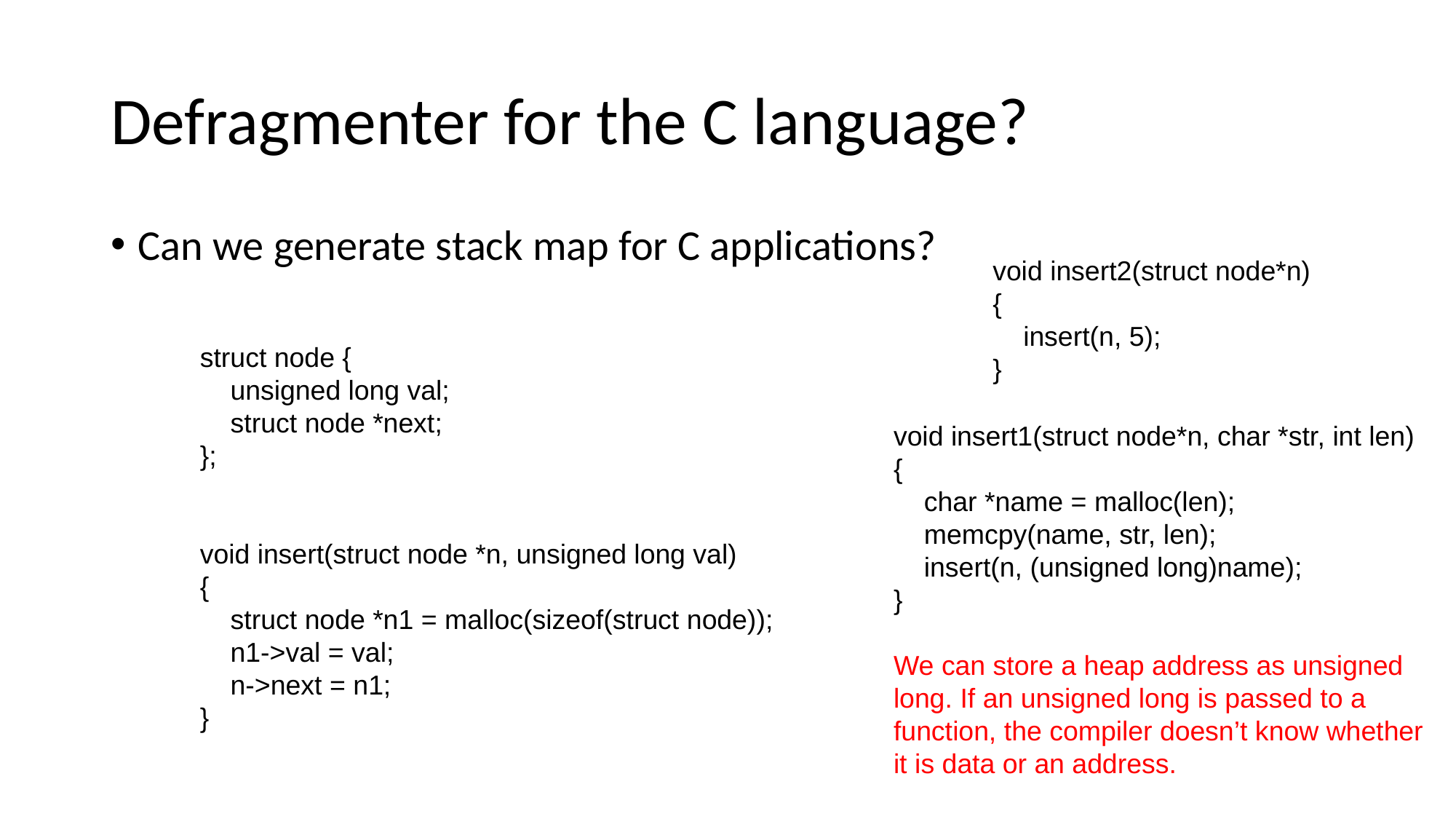

# Defragmenter for the C language?
Can we generate stack map for C applications?

void insert2(struct node*n)
{
    insert(n, 5);
}
struct node {
    unsigned long val;
    struct node *next;
};

void insert(struct node *n, unsigned long val)
{
    struct node *n1 = malloc(sizeof(struct node));
    n1->val = val;
    n->next = n1;
}
void insert1(struct node*n, char *str, int len)
{
    char *name = malloc(len);
    memcpy(name, str, len);
    insert(n, (unsigned long)name);
}

We can store a heap address as unsigned long. If an unsigned long is passed to a function, the compiler doesn’t know whether it is data or an address.